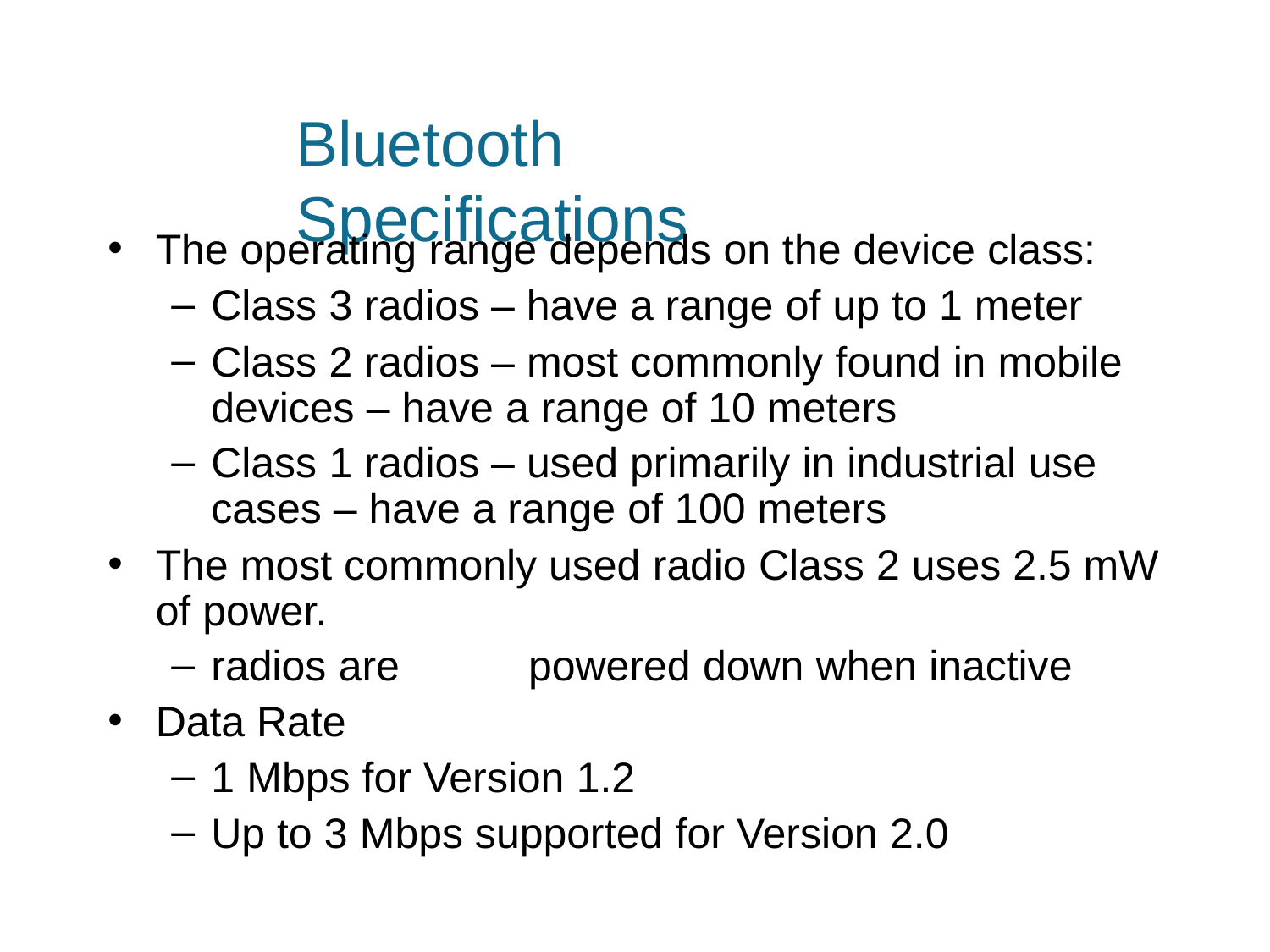

Bluetooth	Specifications
The operating range depends on the device class:
Class 3 radios – have a range of up to 1 meter

Class 2 radios – most commonly found in mobile devices – have a range of 10 meters
Class 1 radios – used primarily in industrial use
cases – have a range of 100 meters

The most commonly used radio Class 2 uses 2.5 mW of power.
radios are	powered down when inactive
Data Rate
1 Mbps for Version 1.2
Up to 3 Mbps supported for Version 2.0